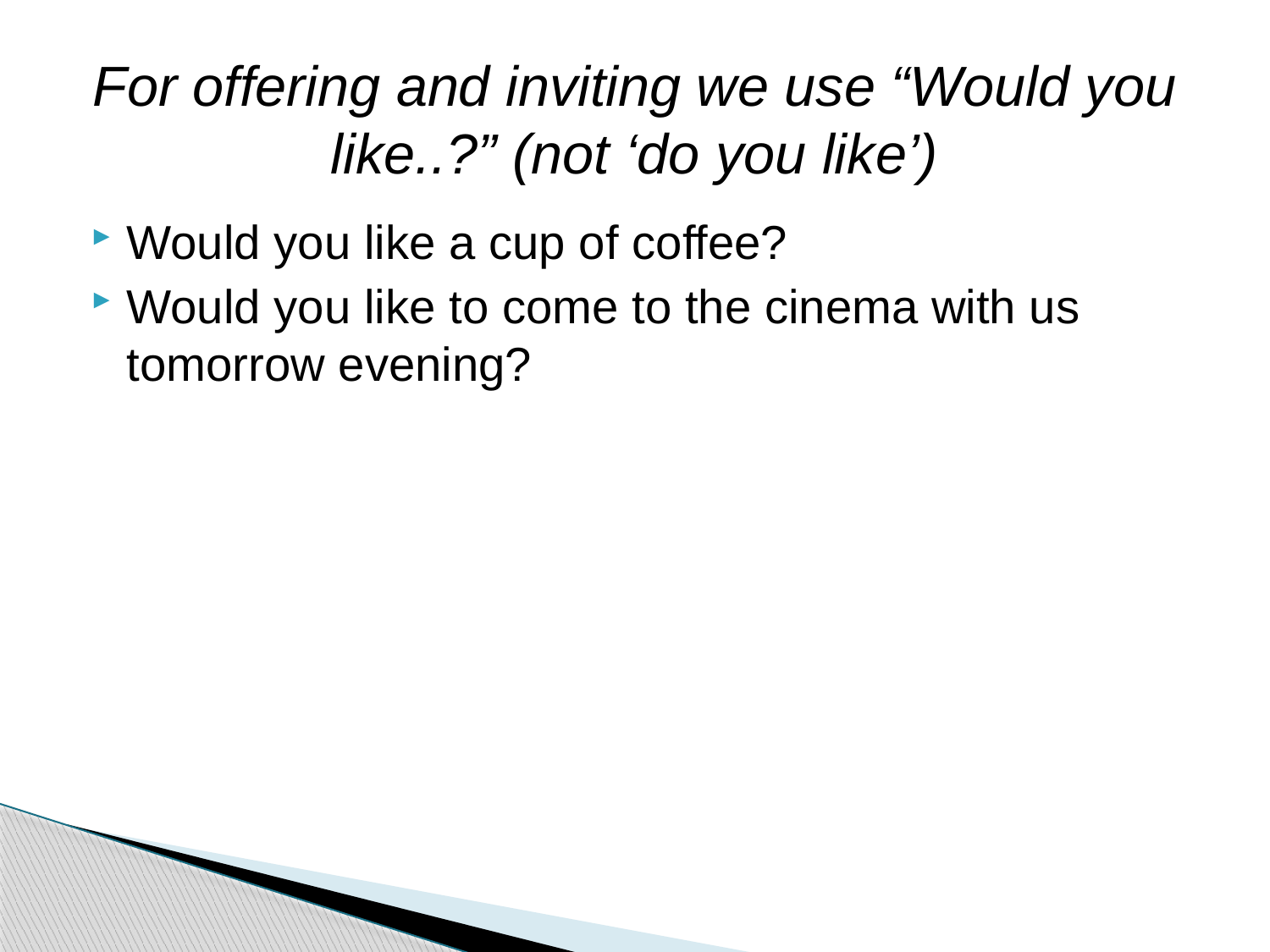

# For offering and inviting we use “Would you like..?” (not ‘do you like’)
Would you like a cup of coffee?
Would you like to come to the cinema with us tomorrow evening?